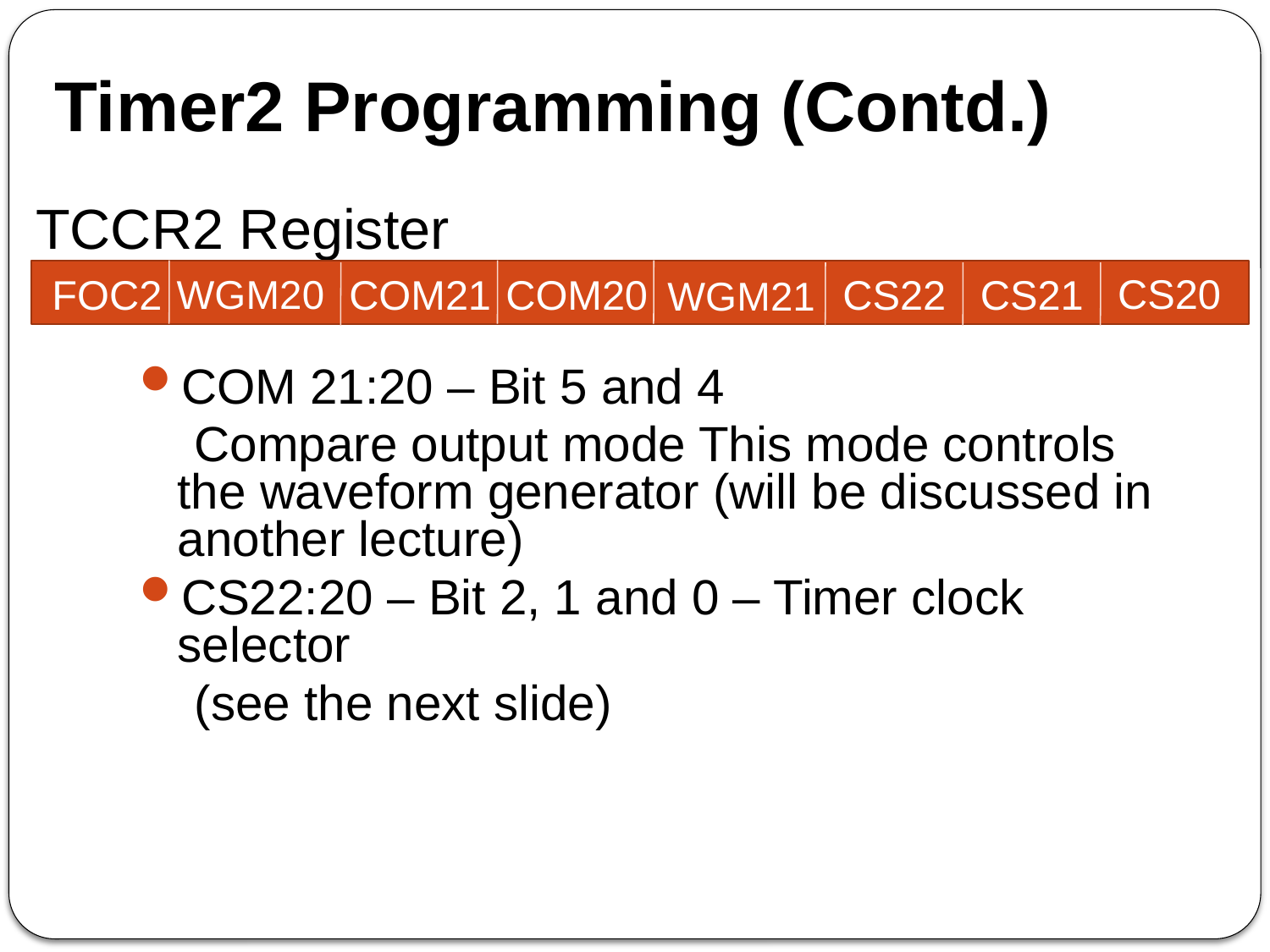

# Timer2 Programming (Contd.)
TCCR2 Register

CS20
FOC2
WGM20
COM20
CS22
CS21
COM21
WGM21
COM 21:20 – Bit 5 and 4
    Compare output mode This mode controls the waveform generator (will be discussed in another lecture)
CS22:20 – Bit 2, 1 and 0 – Timer clock selector
    (see the next slide)